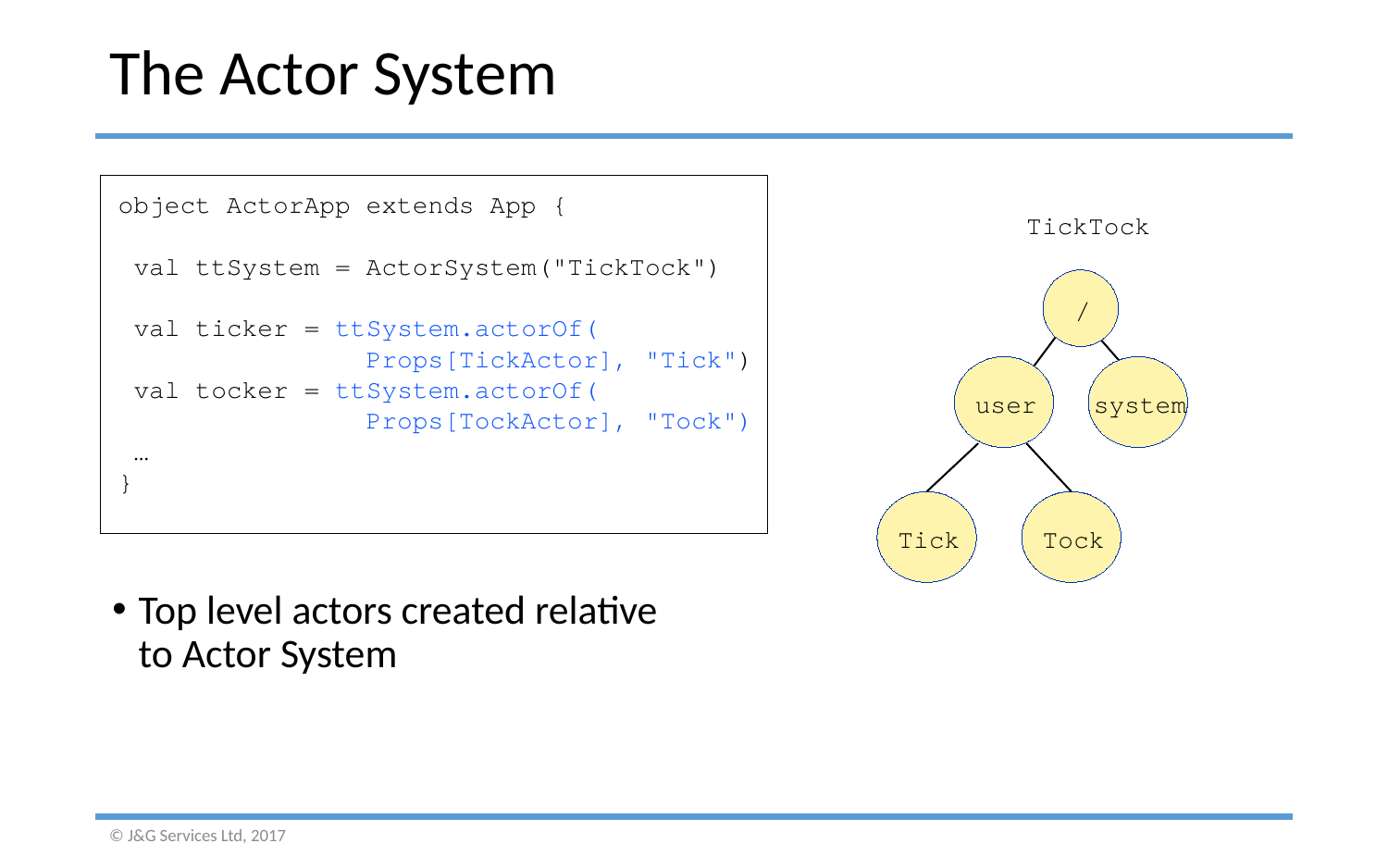

# The Actor System

object ActorApp extends App {

 val ttSystem = ActorSystem("TickTock")

 val ticker = ttSystem.actorOf(
                Props[TickActor], "Tick")
 val tocker = ttSystem.actorOf(
                Props[TockActor], "Tock")
 …
}

TickTock

/

user

system

Tick

Tock
Top level actors created relative
to Actor System